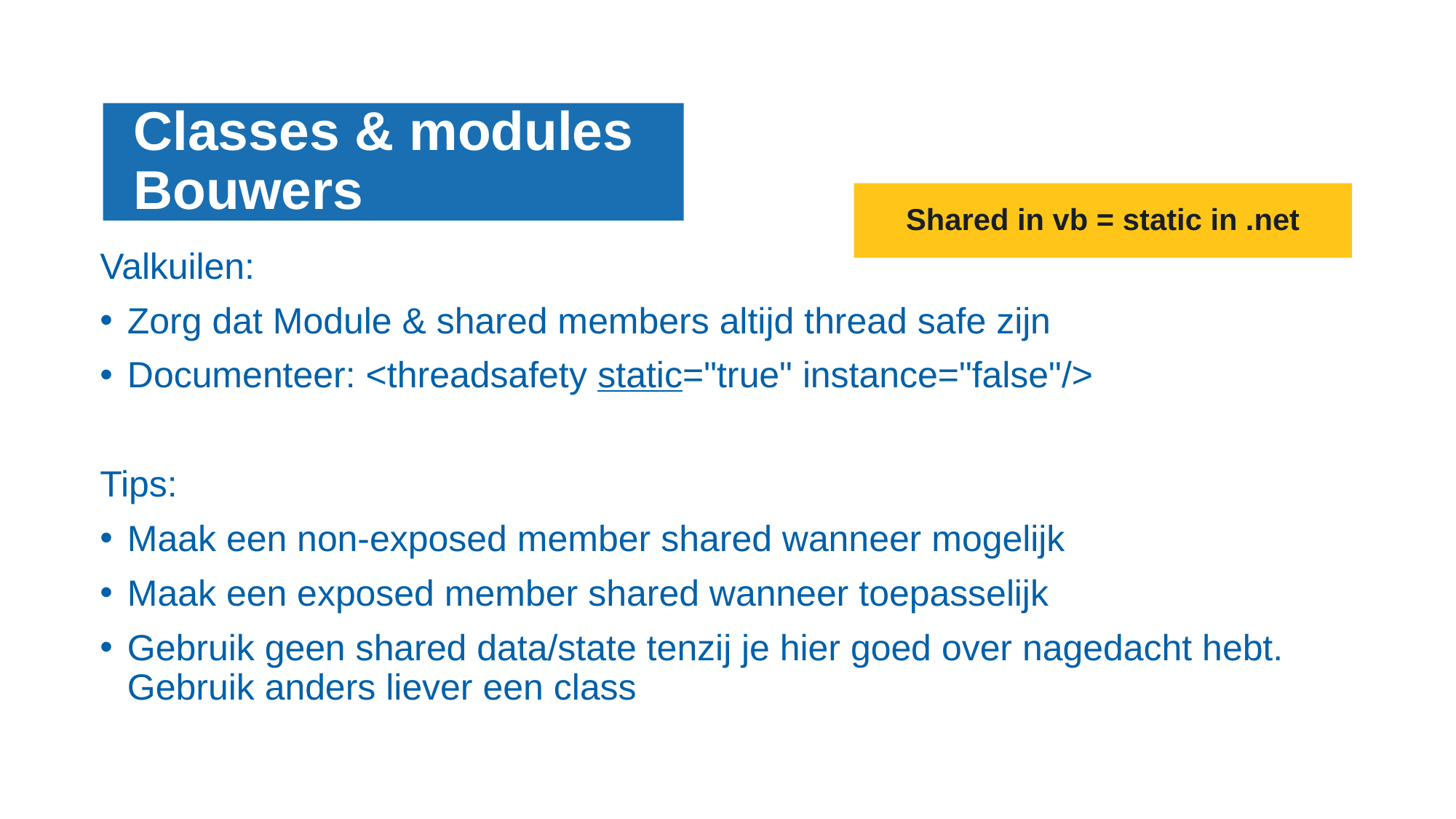

# Classes & modules Bouwers
Shared in vb = static in .net
Valkuilen:
Zorg dat Module & shared members altijd thread safe zijn
Documenteer: <threadsafety static="true" instance="false"/>

Tips:
Maak een non-exposed member shared wanneer mogelijk
Maak een exposed member shared wanneer toepasselijk
Gebruik geen shared data/state tenzij je hier goed over nagedacht hebt. Gebruik anders liever een class